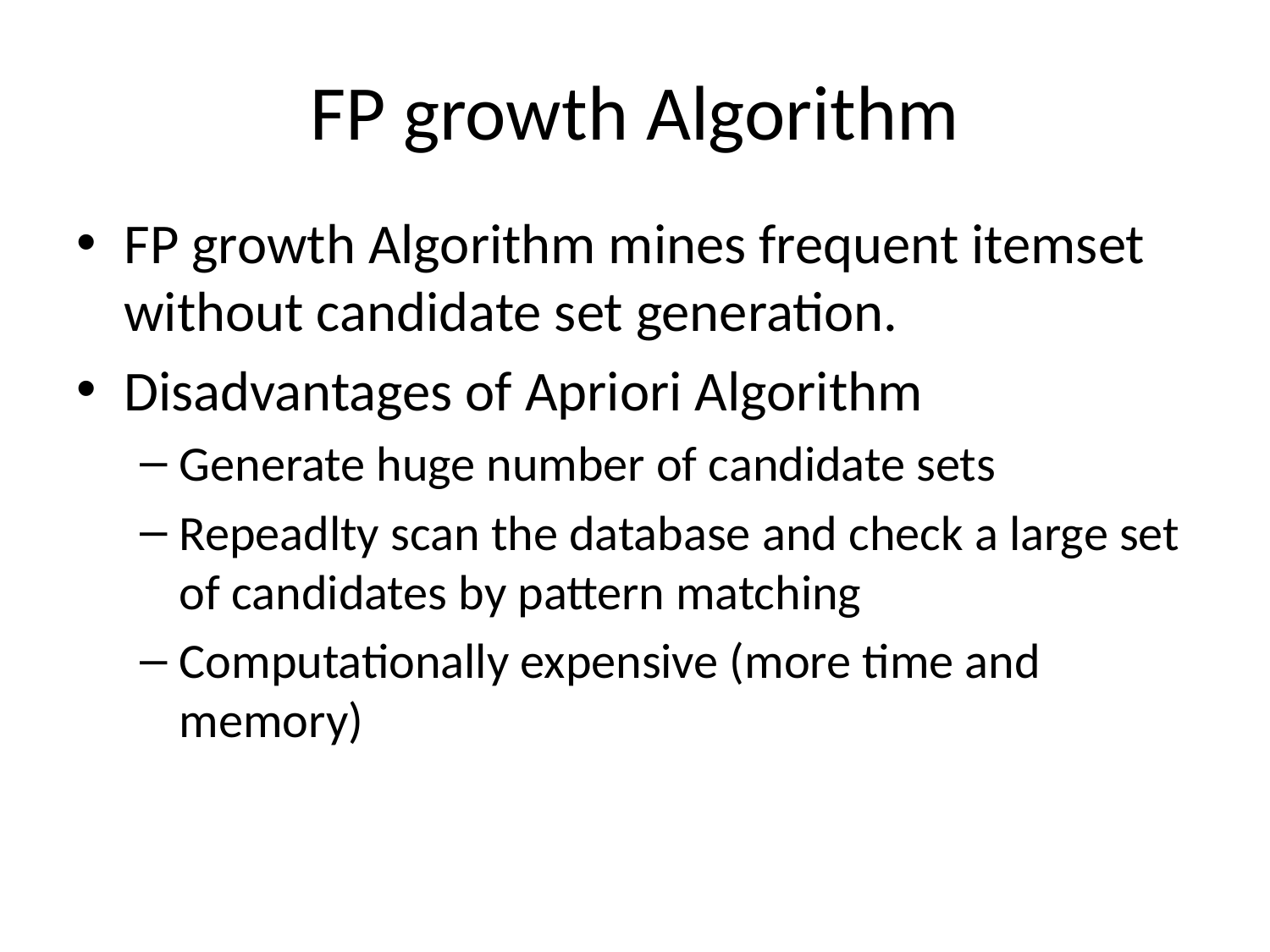

# FP growth Algorithm
FP growth Algorithm mines frequent itemset without candidate set generation.
Disadvantages of Apriori Algorithm
Generate huge number of candidate sets
Repeadlty scan the database and check a large set of candidates by pattern matching
Computationally expensive (more time and memory)